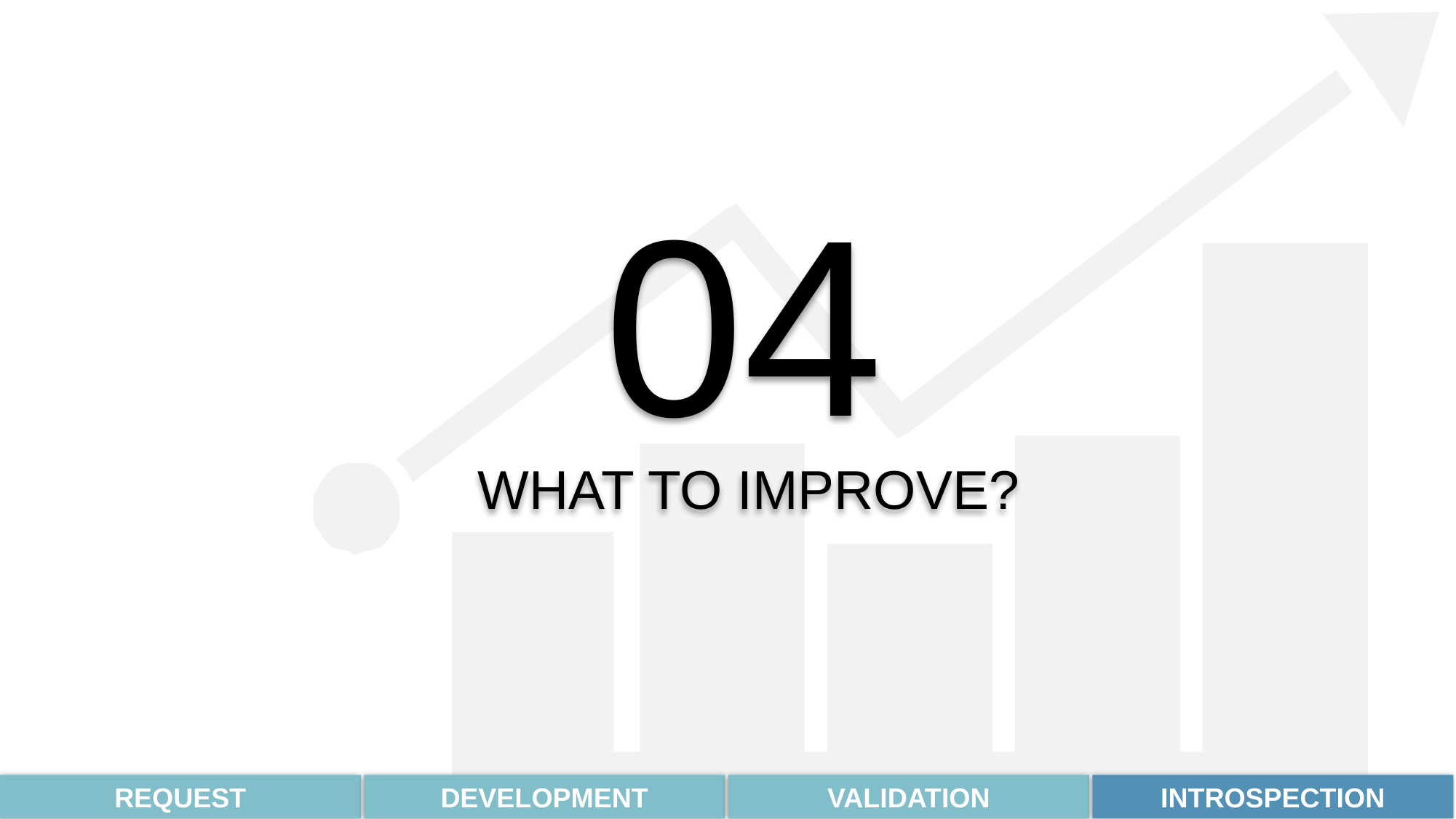

04
WHAT TO IMPROVE?
REQUEST
DEVELOPMENT
VALIDATION
INTROSPECTION